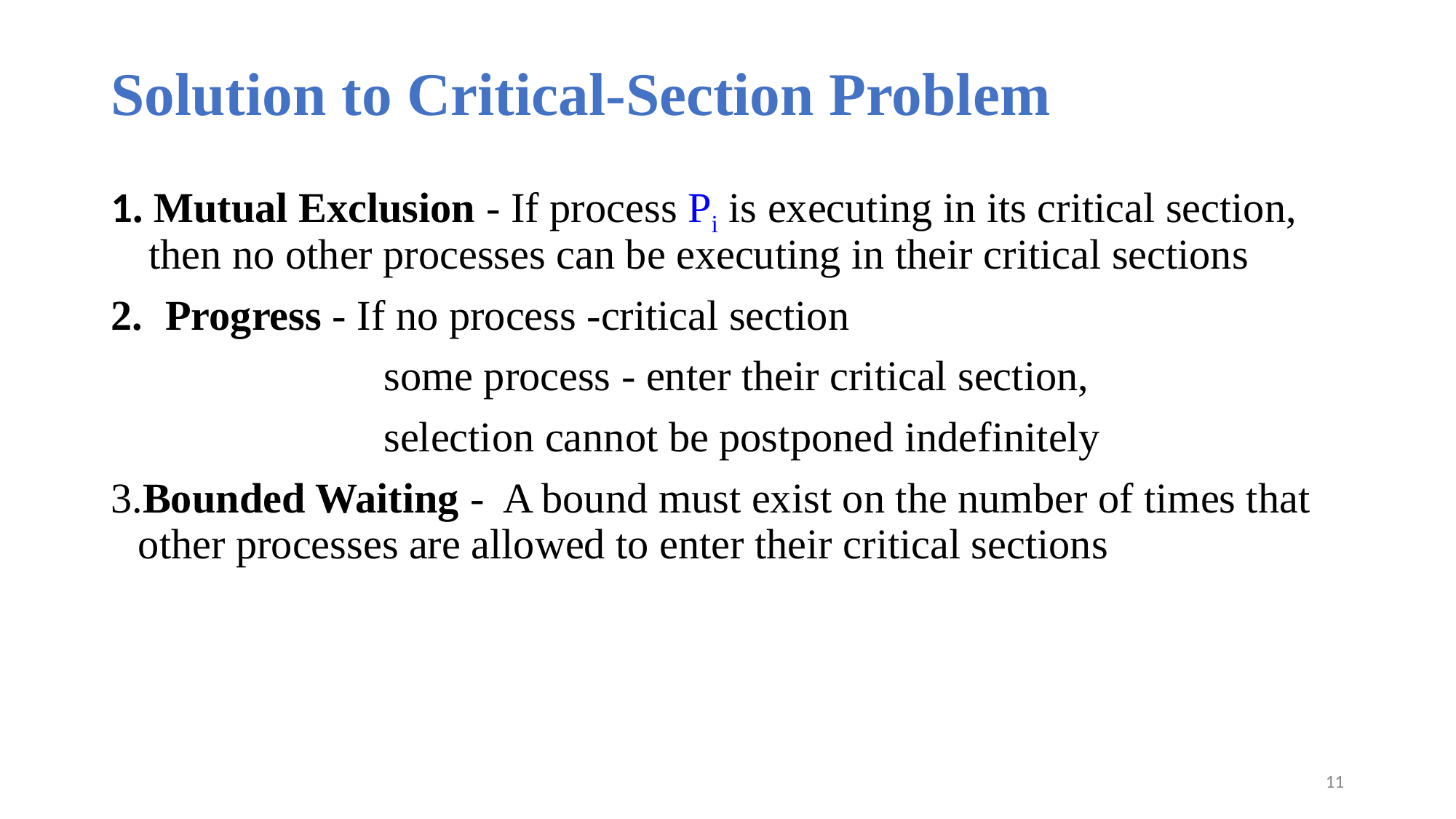

# Solution to Critical-Section Problem
1. Mutual Exclusion - If process Pi is executing in its critical section,      then no other processes can be executing in their critical sections
Progress - If no process -critical section
			some process - enter their critical section,
			selection cannot be postponed indefinitely
3.Bounded Waiting -  A bound must exist on the number of times that other processes are allowed to enter their critical sections

11